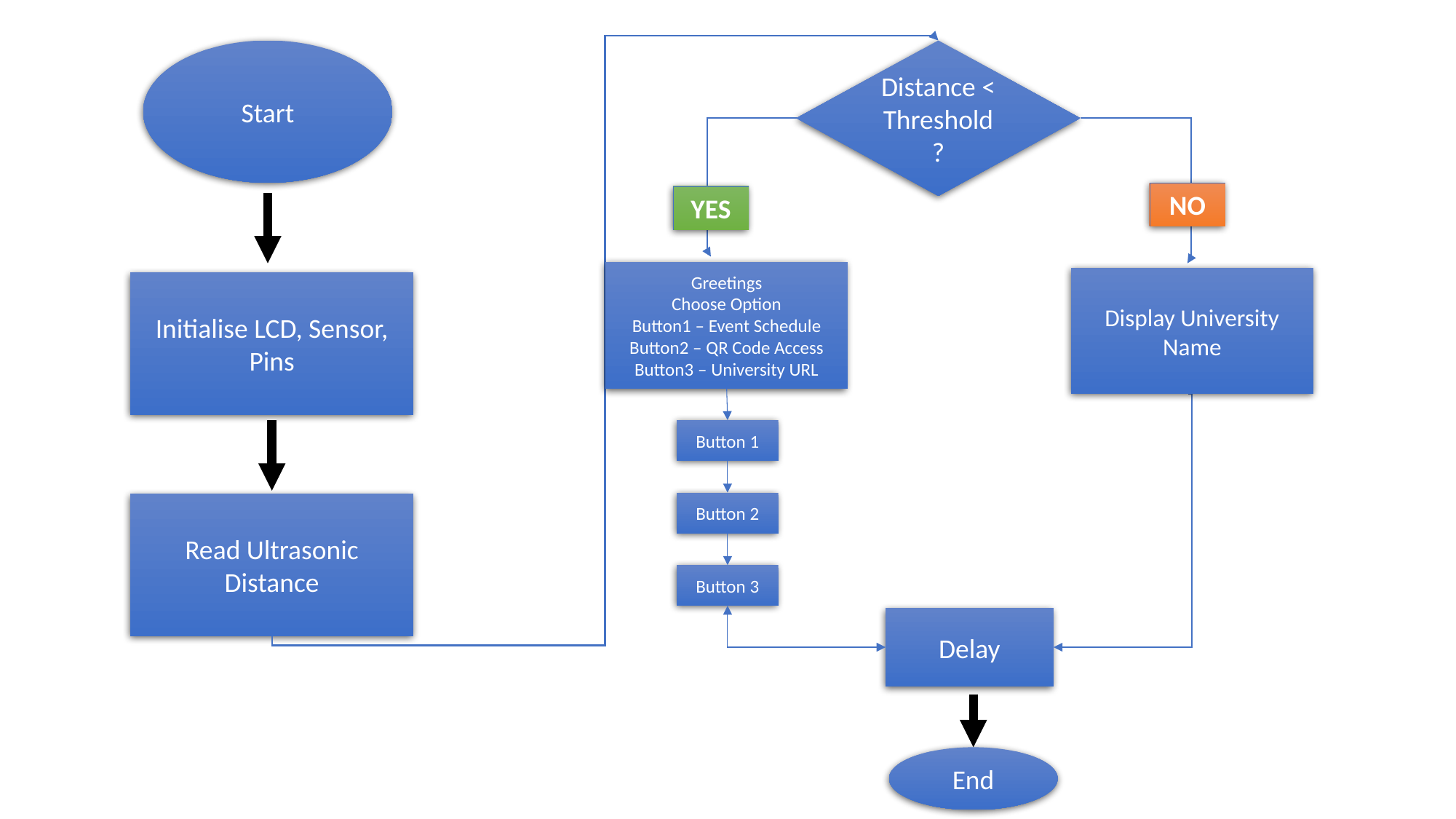

Start
Distance < Threshold ?
NO
YES
Greetings
Choose Option
Button1 – Event Schedule
Button2 – QR Code Access
Button3 – University URL
Display University Name
Initialise LCD, Sensor, Pins
Button 1
Button 2
Read Ultrasonic Distance
Button 3
Delay
End